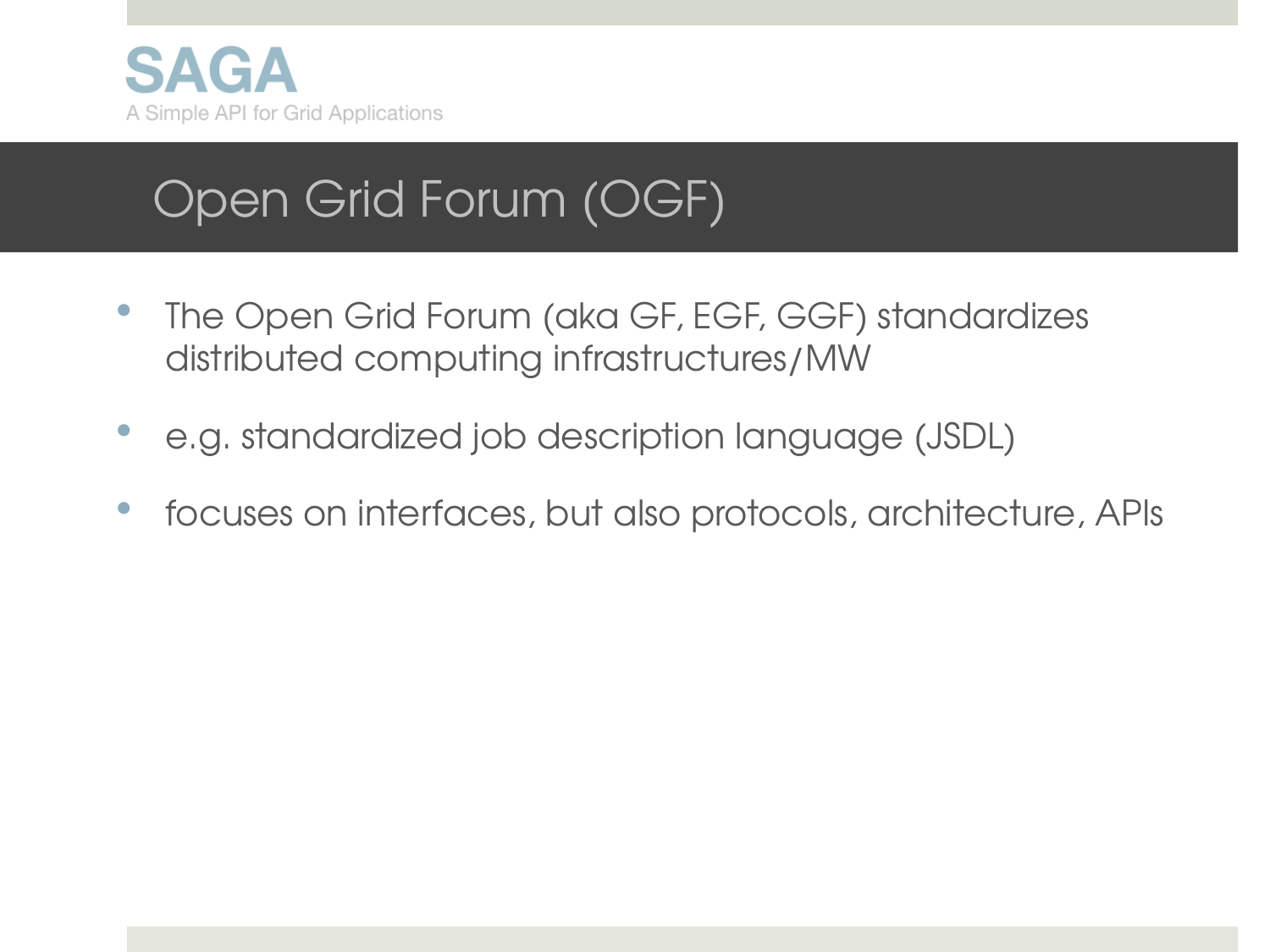

# Open Grid Forum (OGF)
The Open Grid Forum (aka GF, EGF, GGF) standardizes distributed computing infrastructures/MW
e.g. standardized job description language (JSDL)
focuses on interfaces, but also protocols, architecture, APIs